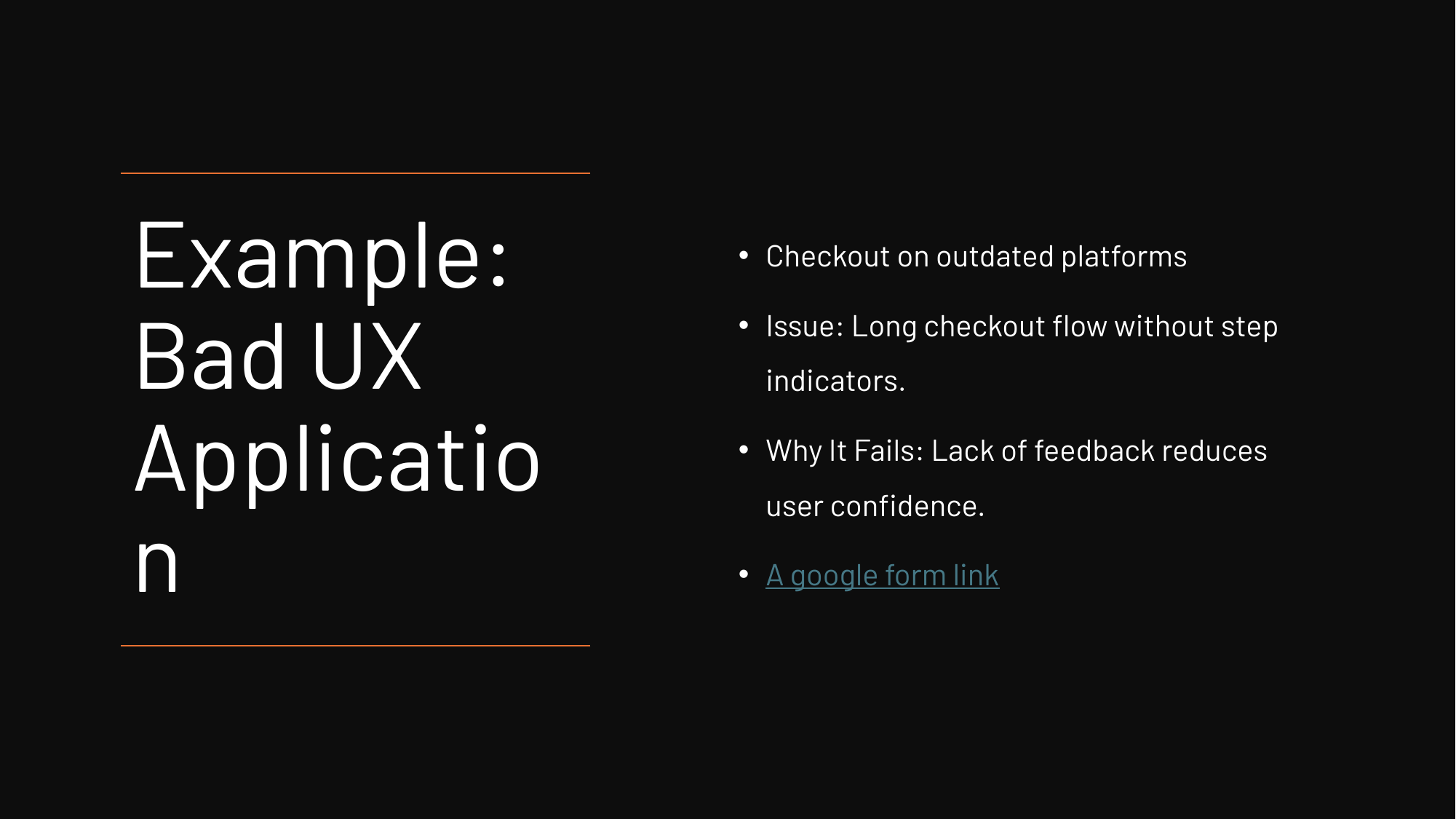

Checkout on outdated platforms
Issue: Long checkout flow without step indicators.
Why It Fails: Lack of feedback reduces user confidence.
A google form link
# Example: Bad UX Application